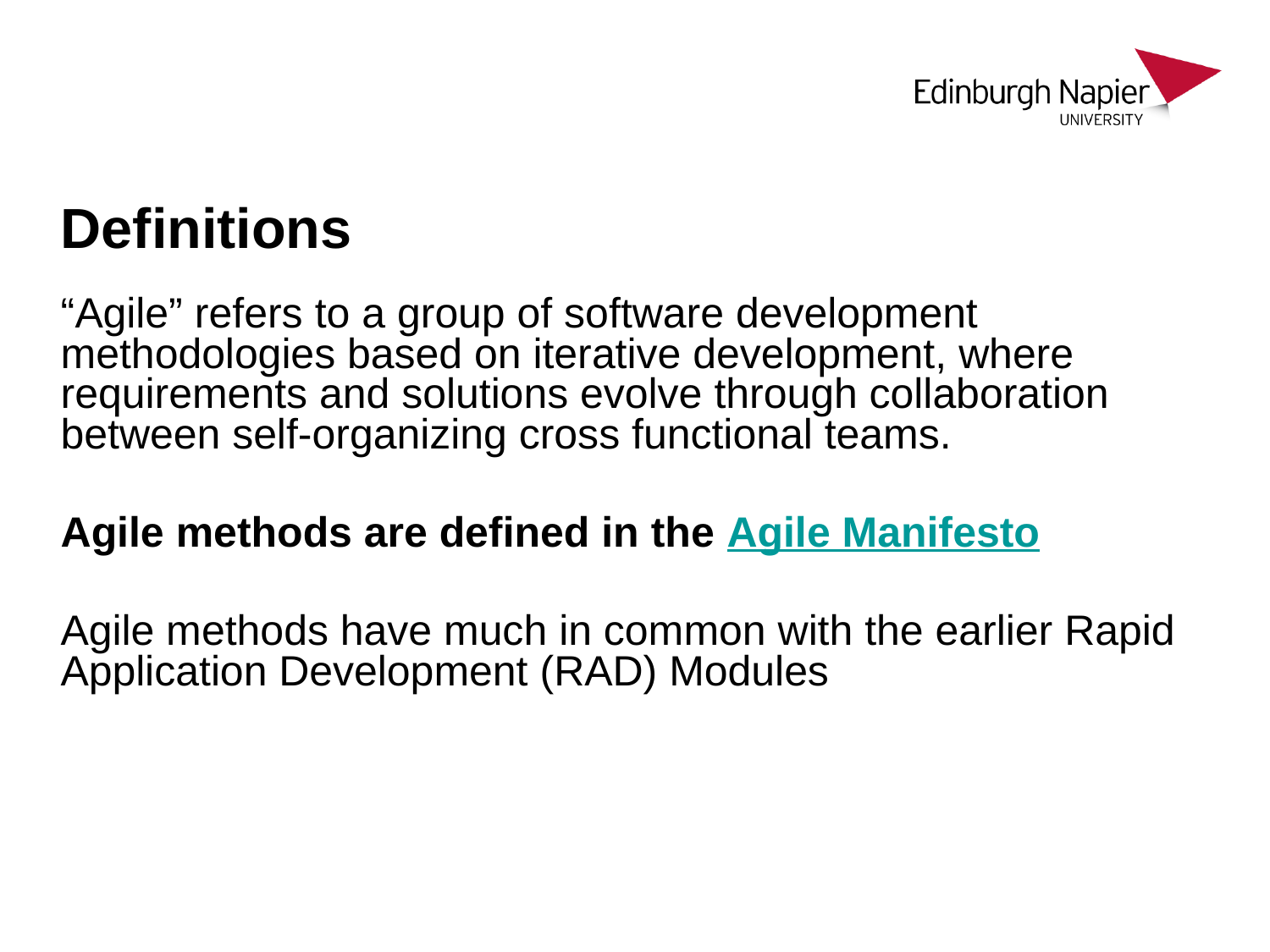

# Definitions
“Agile” refers to a group of software development methodologies based on iterative development, where requirements and solutions evolve through collaboration between self-organizing cross functional teams.

Agile methods are defined in the Agile Manifesto

Agile methods have much in common with the earlier Rapid Application Development (RAD) Modules